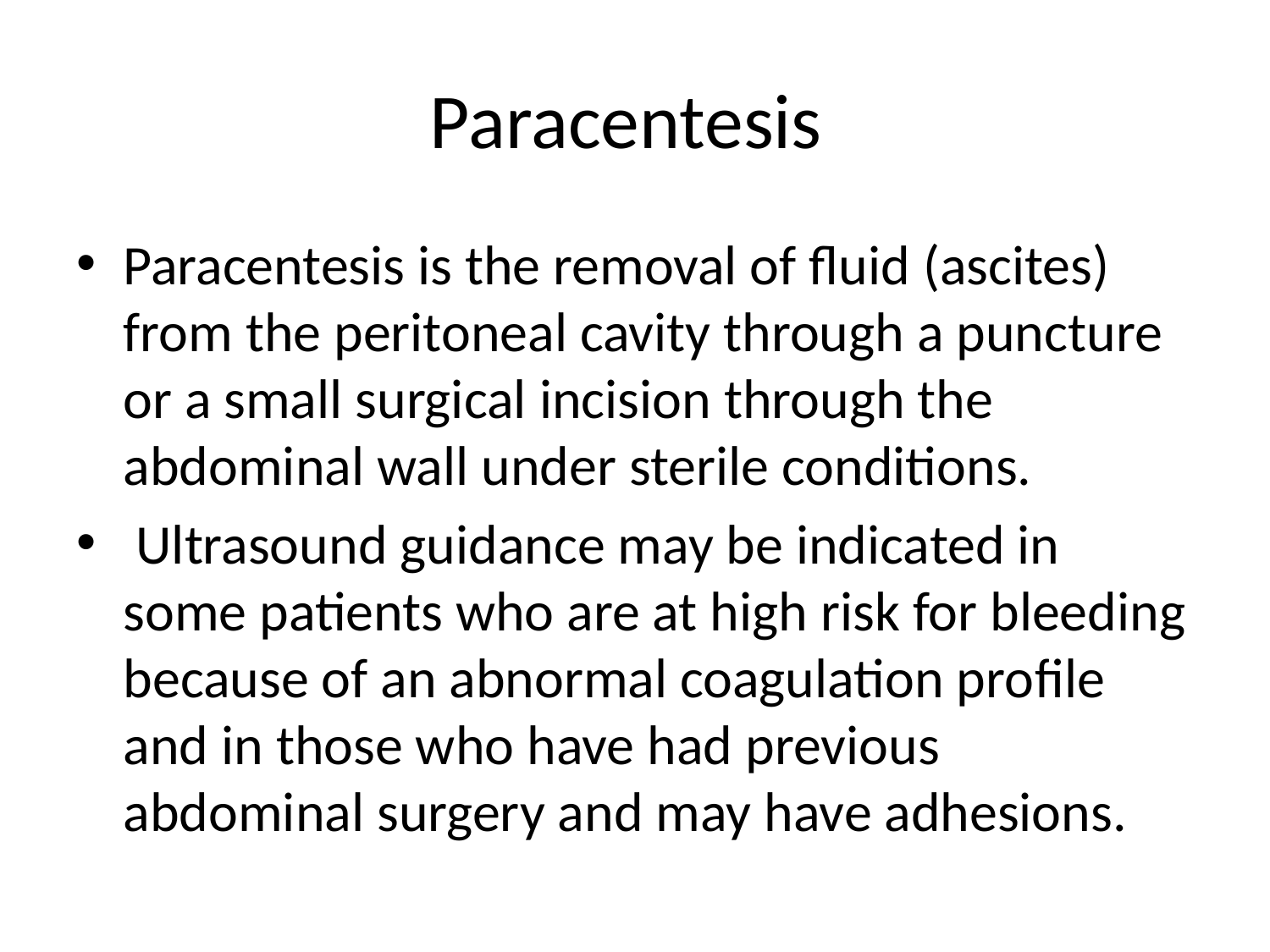

# Paracentesis
Paracentesis is the removal of ﬂuid (ascites) from the peritoneal cavity through a puncture or a small surgical incision through the abdominal wall under sterile conditions.
 Ultrasound guidance may be indicated in some patients who are at high risk for bleeding because of an abnormal coagulation proﬁle and in those who have had previous abdominal surgery and may have adhesions.